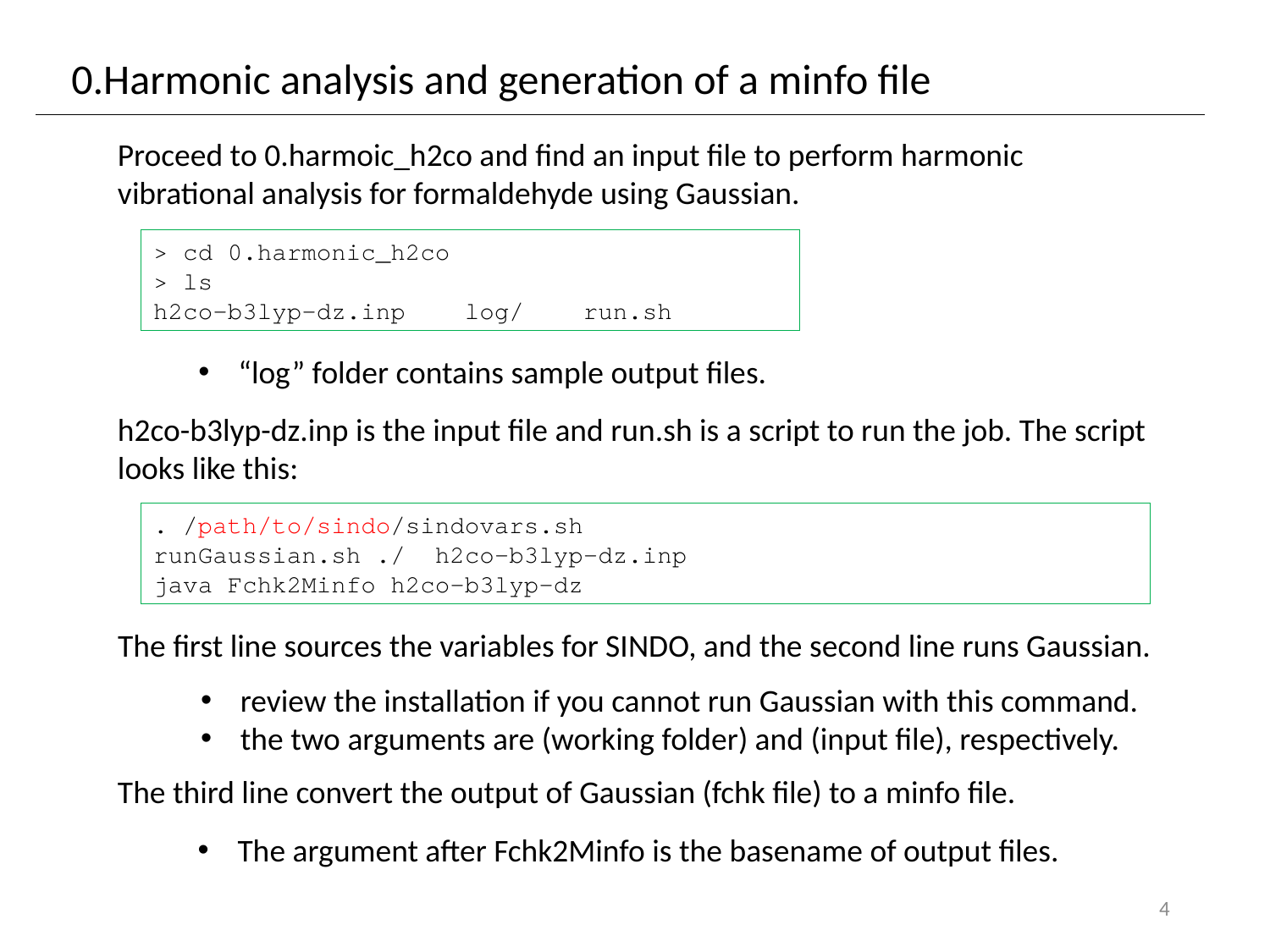

0.Harmonic analysis and generation of a minfo file
Proceed to 0.harmoic_h2co and find an input file to perform harmonic vibrational analysis for formaldehyde using Gaussian.
> cd 0.harmonic_h2co
> ls
h2co-b3lyp-dz.inp    log/    run.sh
“log” folder contains sample output files.
h2co-b3lyp-dz.inp is the input file and run.sh is a script to run the job. The script looks like this:
. /path/to/sindo/sindovars.sh
runGaussian.sh ./  h2co-b3lyp-dz.inp
java Fchk2Minfo h2co-b3lyp-dz
The first line sources the variables for SINDO, and the second line runs Gaussian.
review the installation if you cannot run Gaussian with this command.
the two arguments are (working folder) and (input file), respectively.
The third line convert the output of Gaussian (fchk file) to a minfo file.
The argument after Fchk2Minfo is the basename of output files.
4